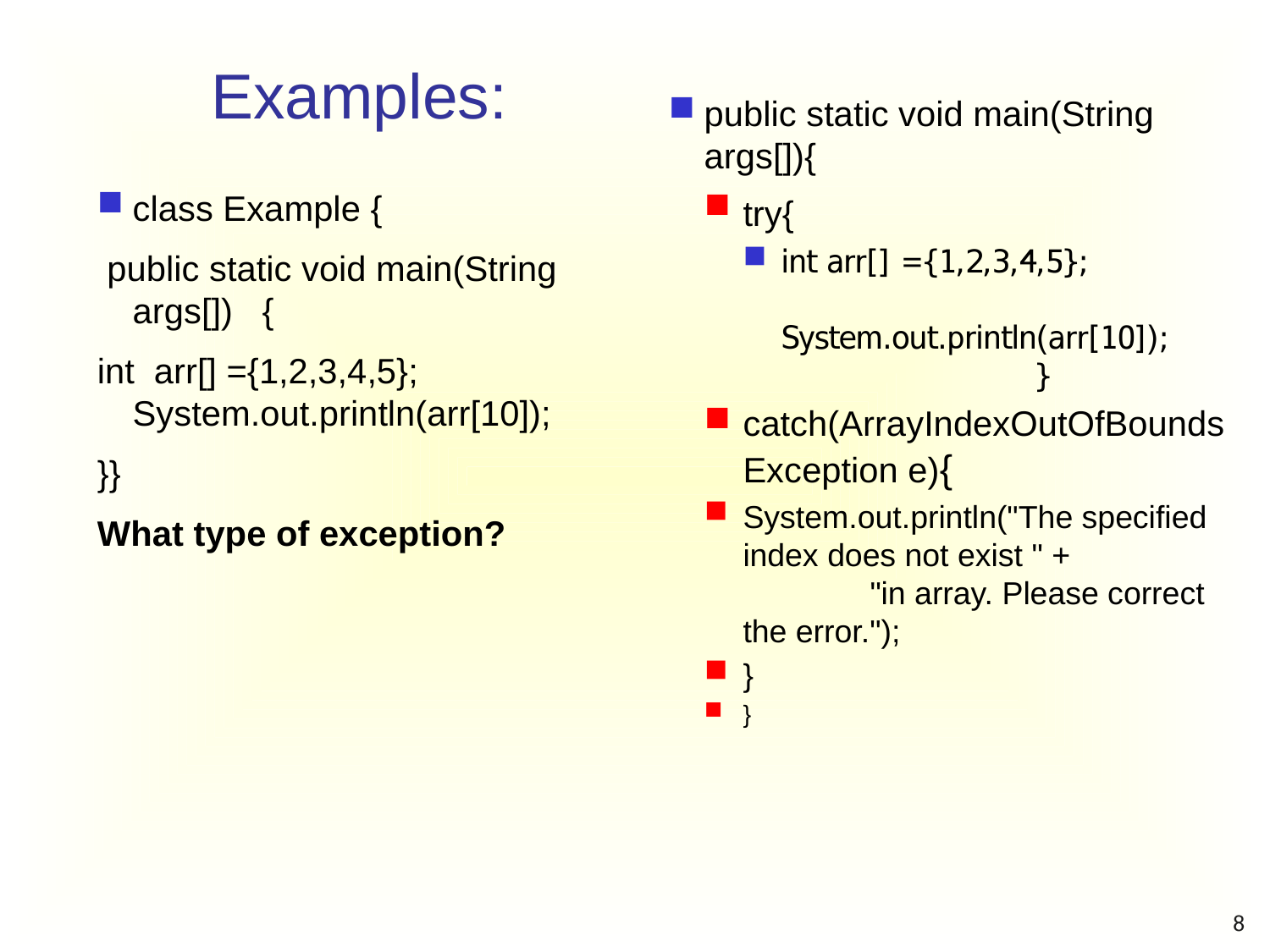

# Examples:
public static void main(String args[]){
try{
int arr[] ={1,2,3,4,5};		System.out.println(arr[10]);		}
catch(ArrayIndexOutOfBoundsException e){
System.out.println("The specified index does not exist " +		"in array. Please correct the error.");
}
}
class Example {
 public static void main(String args[])   {
int  arr[] ={1,2,3,4,5}; System.out.println(arr[10]);
}}
What type of exception?
8